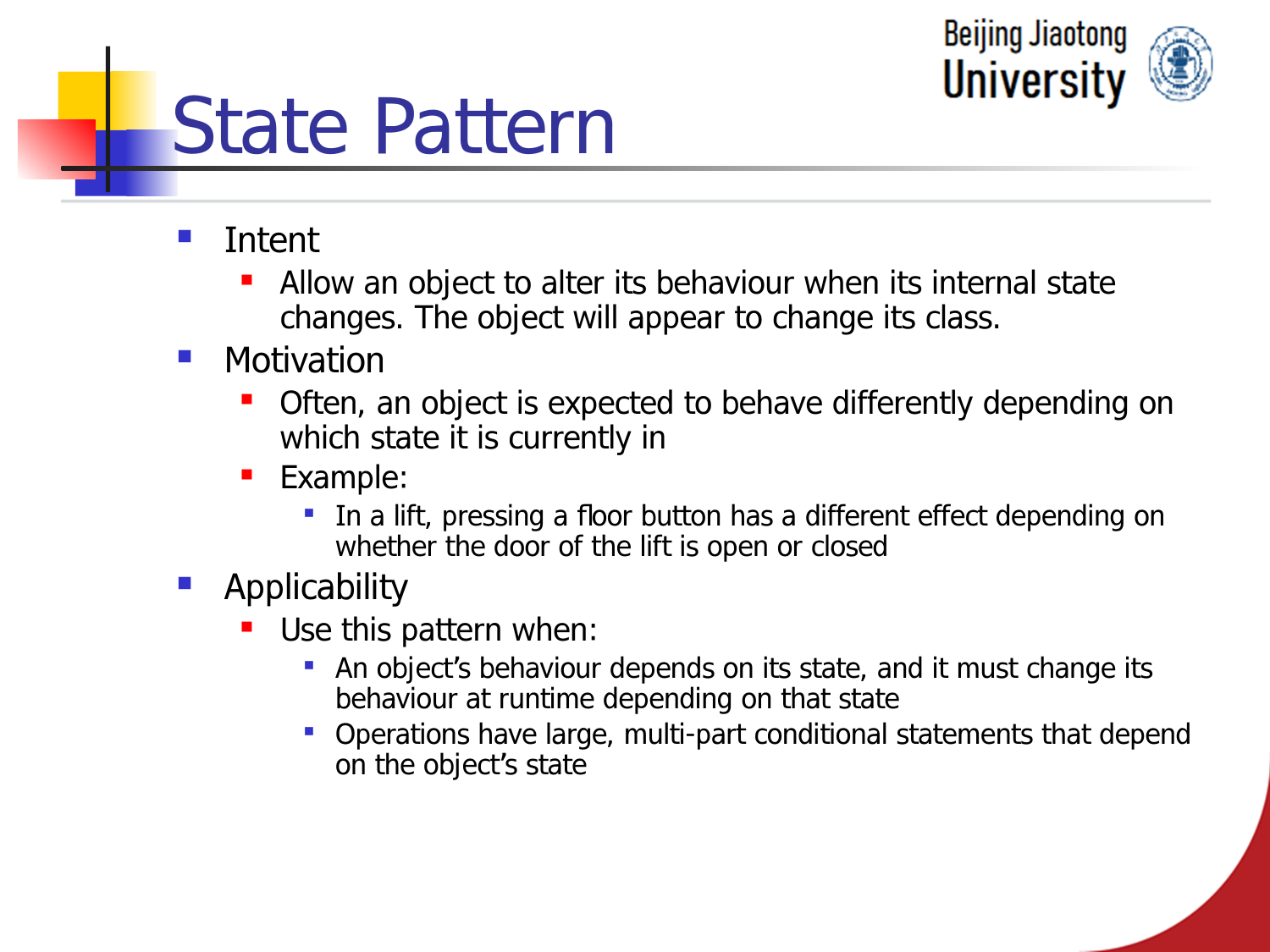

# State Pattern
Intent
Allow an object to alter its behaviour when its internal state changes. The object will appear to change its class.
Motivation
Often, an object is expected to behave differently depending on which state it is currently in
Example:
In a lift, pressing a floor button has a different effect depending on whether the door of the lift is open or closed
Applicability
Use this pattern when:
An object’s behaviour depends on its state, and it must change its behaviour at runtime depending on that state
Operations have large, multi-part conditional statements that depend on the object’s state